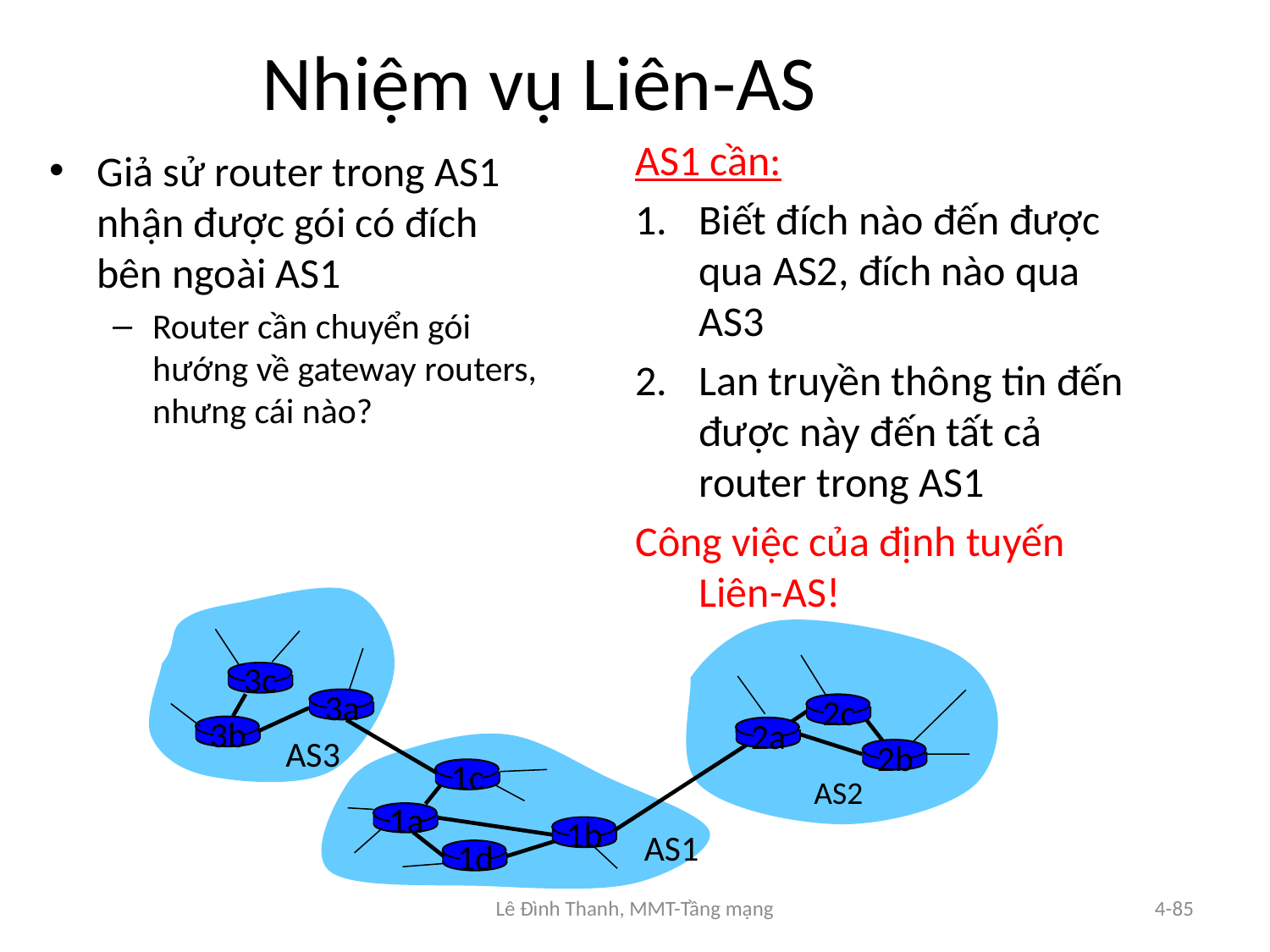

# Nhiệm vụ Liên-AS
AS1 cần:
Biết đích nào đến được qua AS2, đích nào qua AS3
Lan truyền thông tin đến được này đến tất cả router trong AS1
Công việc của định tuyến Liên-AS!
Giả sử router trong AS1 nhận được gói có đích bên ngoài AS1
Router cần chuyển gói hướng về gateway routers, nhưng cái nào?

3c

3a
2c

3b

2a

AS3

2b

1c

AS2

1a

1b

AS1

1d

Lê Đình Thanh, MMT-Tầng mạng
4-85